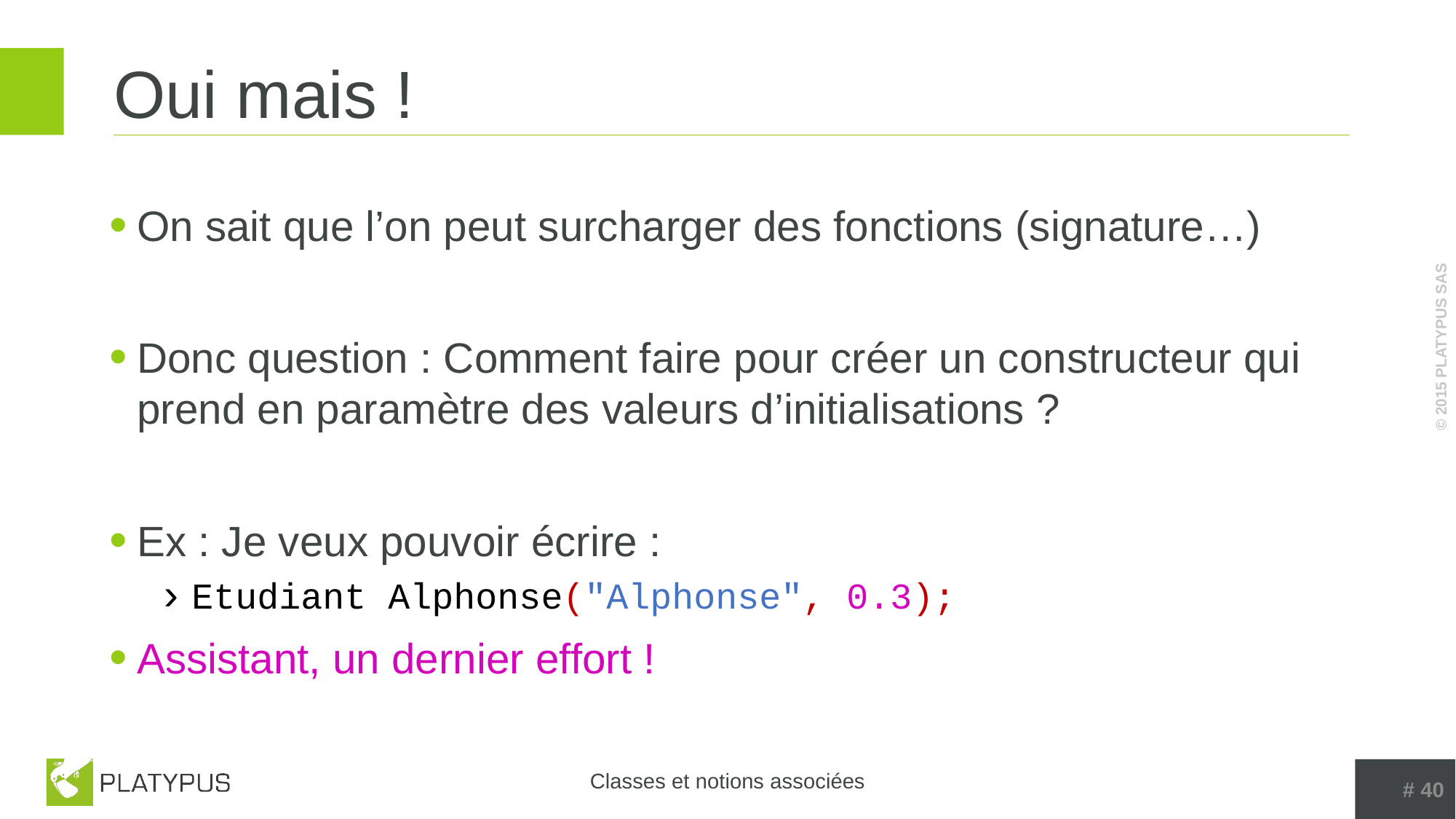

# Oui mais !
On sait que l’on peut surcharger des fonctions (signature…)

Donc question : Comment faire pour créer un constructeur qui prend en paramètre des valeurs d’initialisations ?

Ex : Je veux pouvoir écrire :
Etudiant Alphonse("Alphonse", 0.3);
Assistant, un dernier effort !

# 40
Classes et notions associées